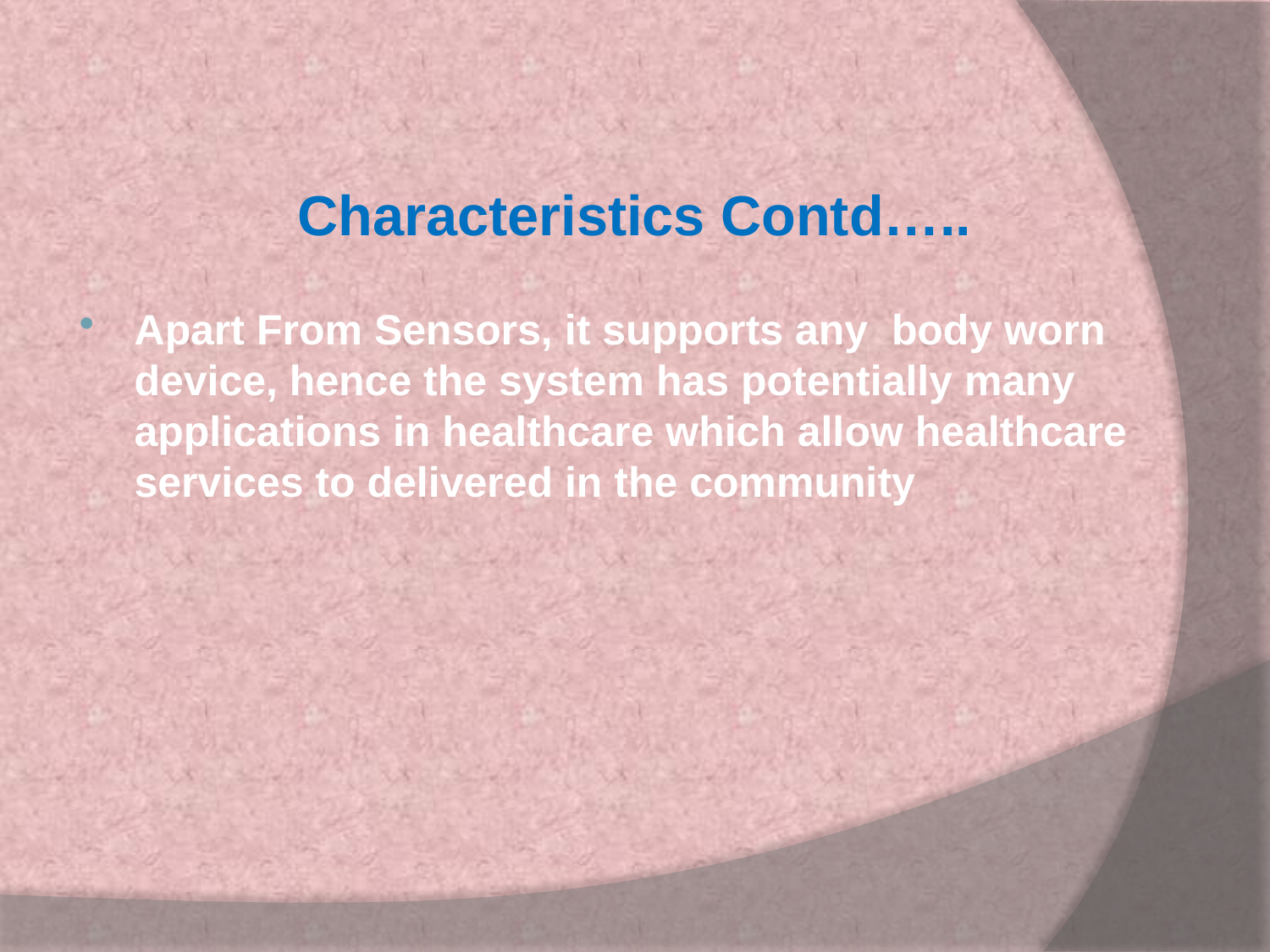

# Characteristics Contd…..
Apart From Sensors, it supports any  body worn device, hence the system has potentially many applications in healthcare which allow healthcare services to delivered in the community